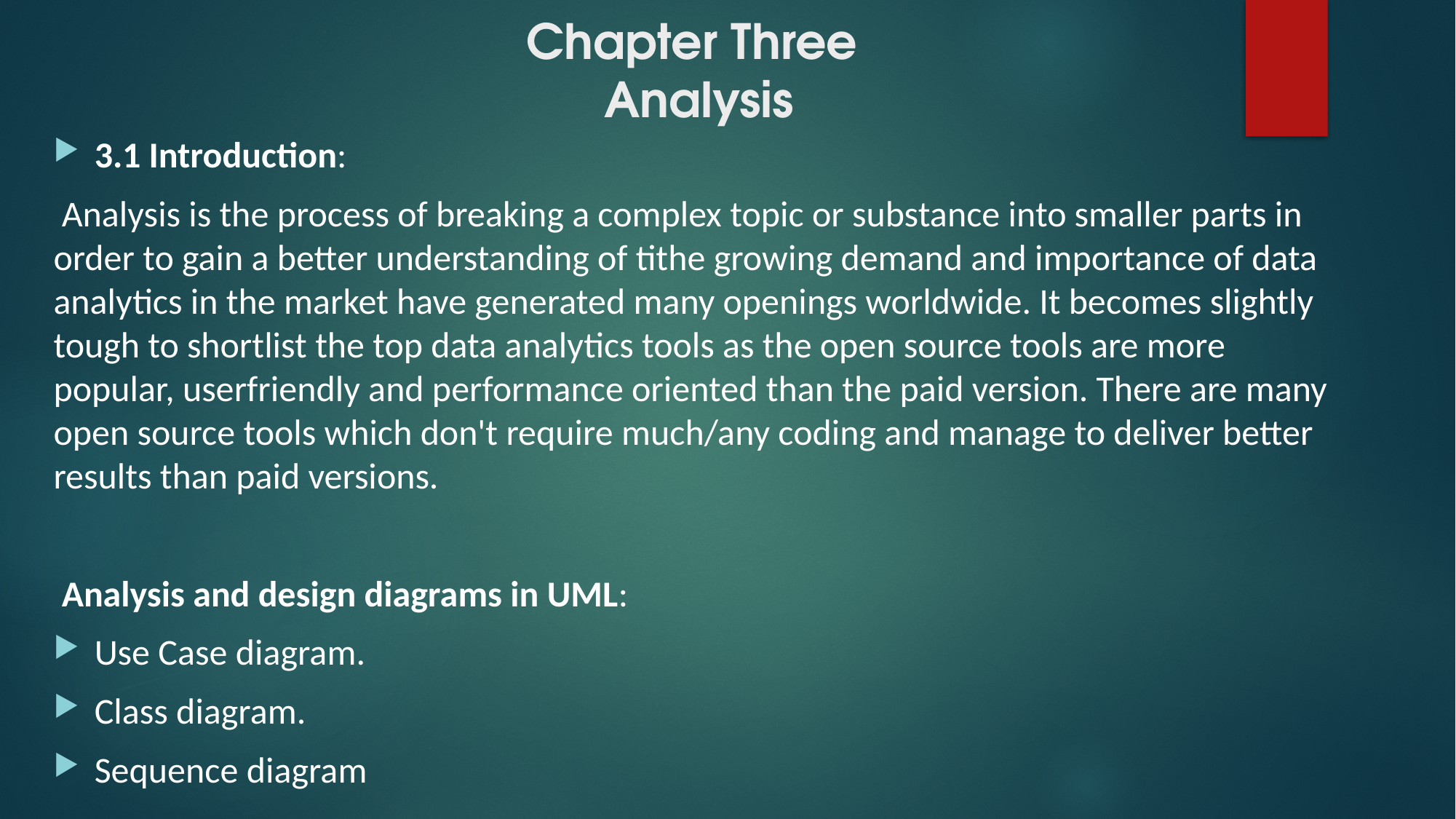

# Chapter Three Analysis
3.1 Introduction:
 Analysis is the process of breaking a complex topic or substance into smaller parts in order to gain a better understanding of tithe growing demand and importance of data analytics in the market have generated many openings worldwide. It becomes slightly tough to shortlist the top data analytics tools as the open source tools are more popular, userfriendly and performance oriented than the paid version. There are many open source tools which don't require much/any coding and manage to deliver better results than paid versions.

 Analysis and design diagrams in UML:
Use Case diagram.
Class diagram.
Sequence diagram